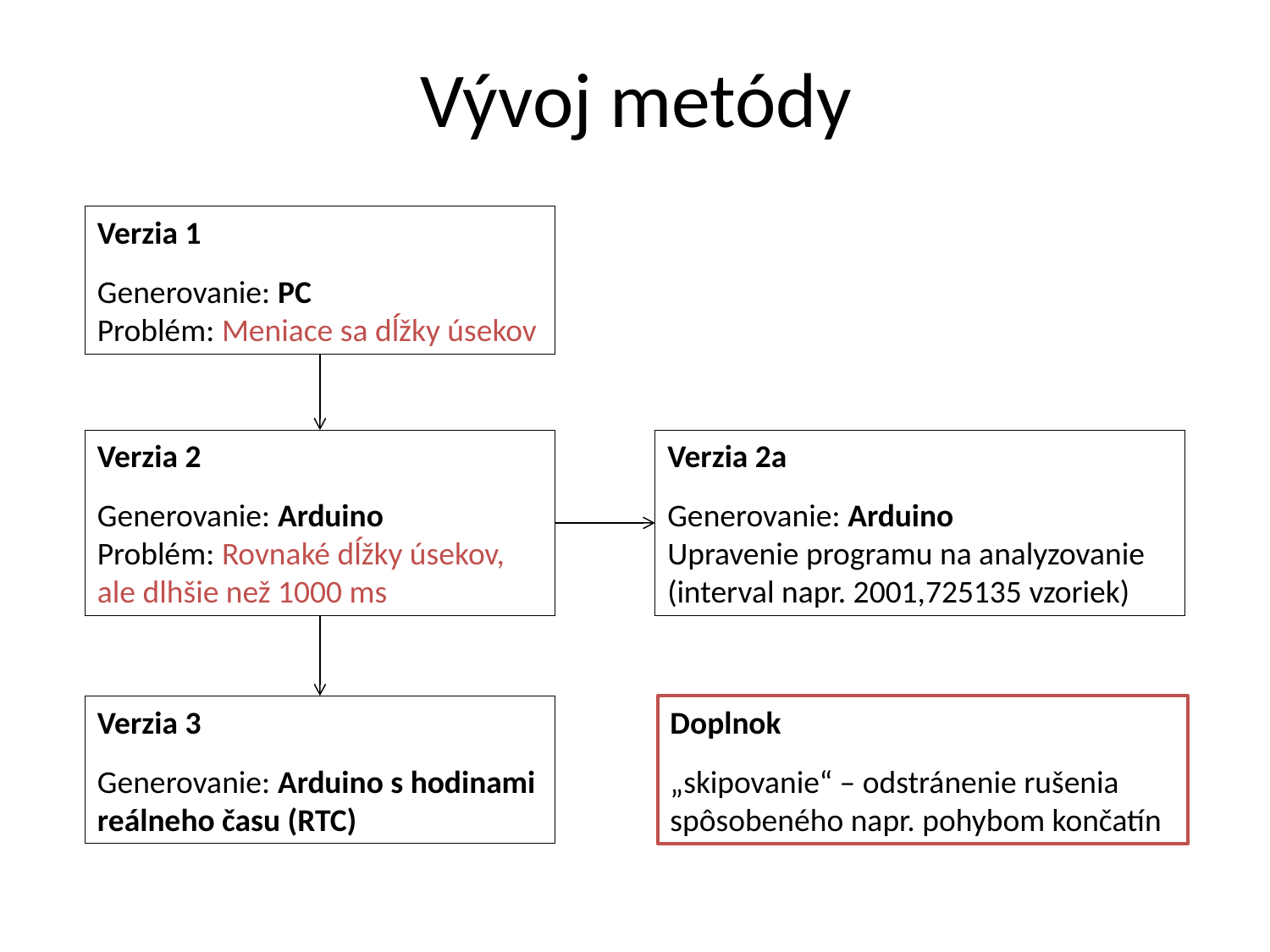

# Vývoj metódy
Verzia 1
Generovanie: PC
Problém: Meniace sa dĺžky úsekov
Verzia 2
Generovanie: Arduino
Problém: Rovnaké dĺžky úsekov, ale dlhšie než 1000 ms
Verzia 2a
Generovanie: Arduino
Upravenie programu na analyzovanie (interval napr. 2001,725135 vzoriek)
Verzia 3
Generovanie: Arduino s hodinami reálneho času (RTC)
Doplnok
„skipovanie“ – odstránenie rušenia spôsobeného napr. pohybom končatín